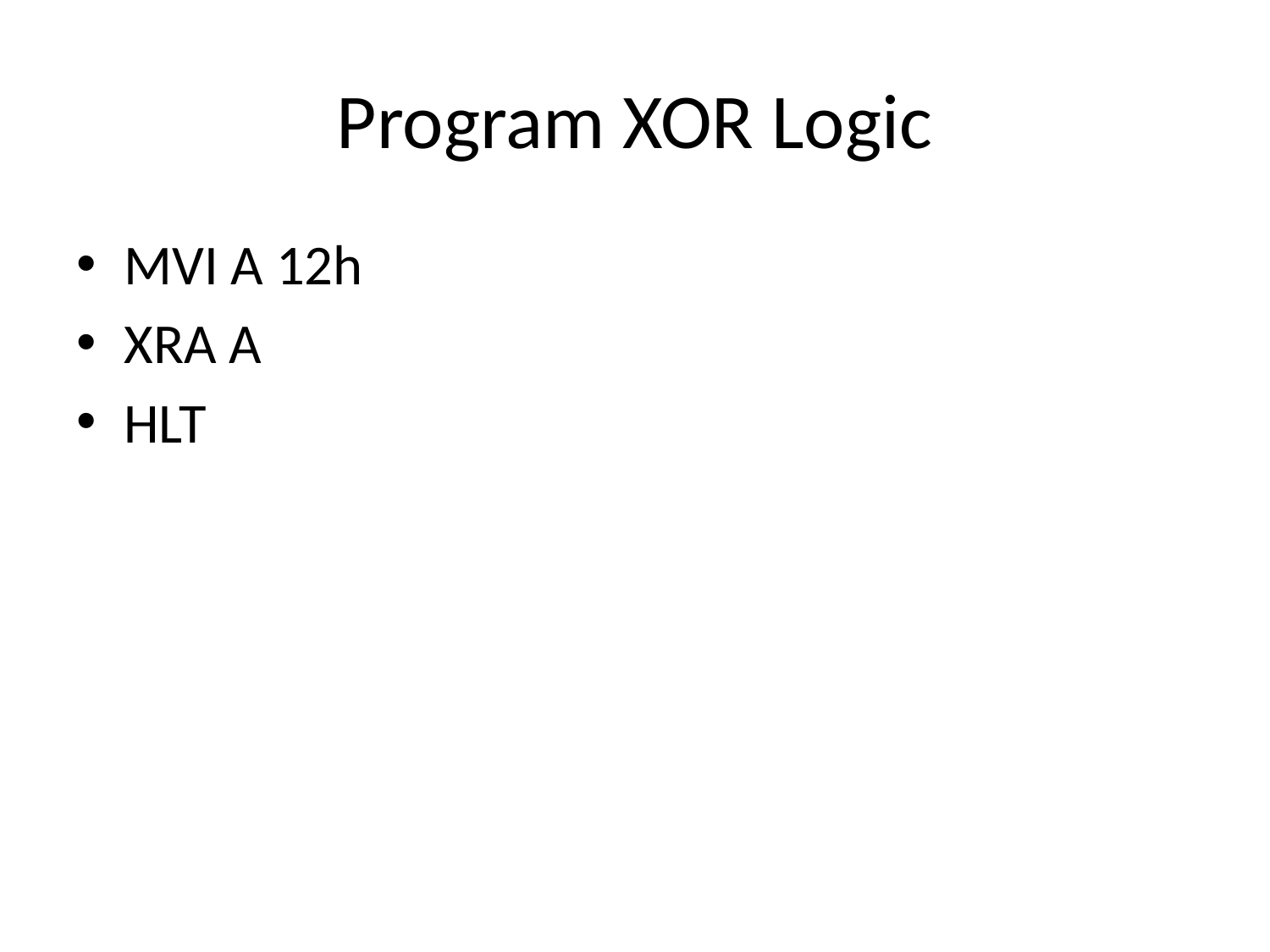

# Program XOR Logic
MVI A 12h
XRA A
HLT